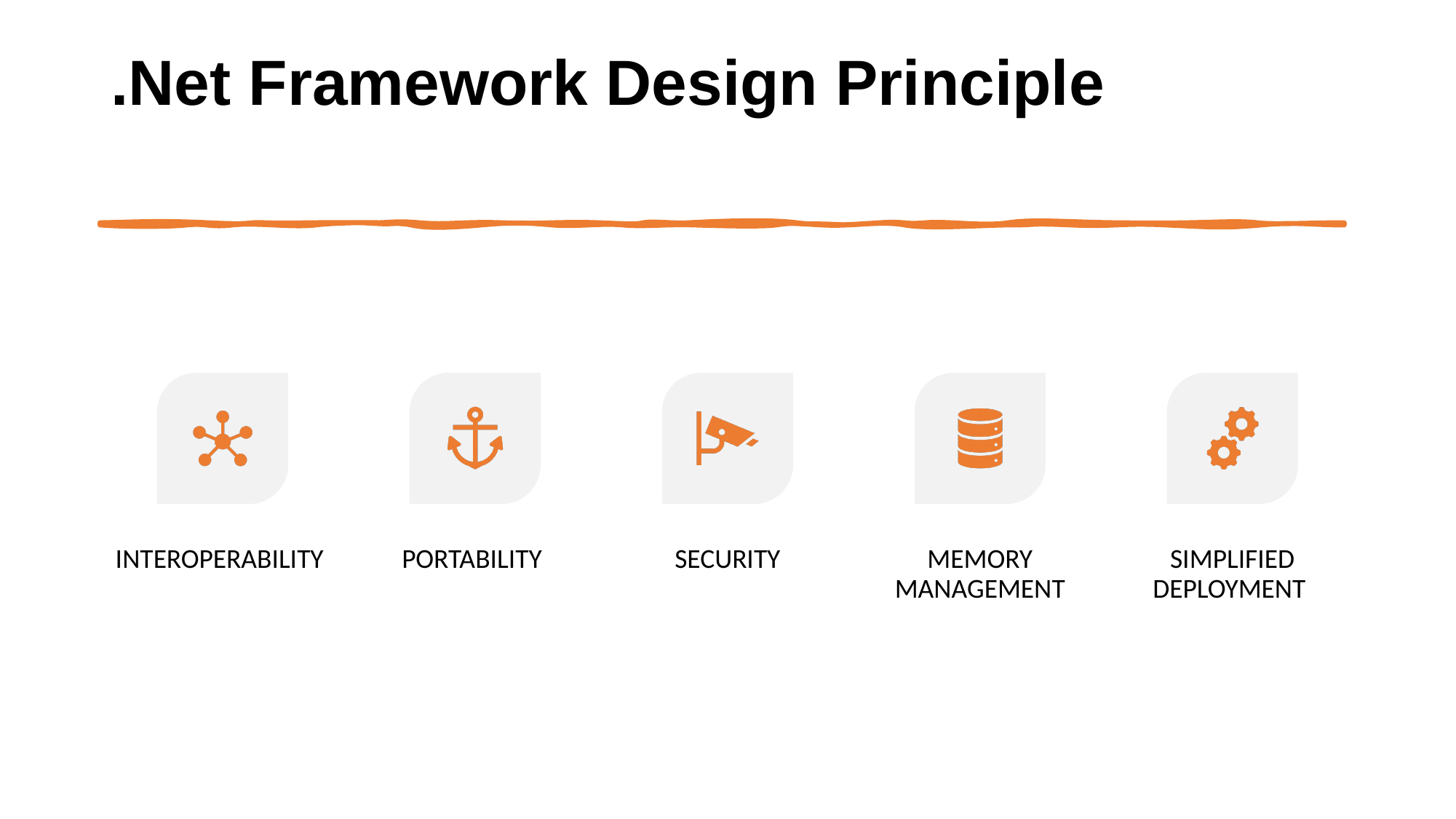

# .Net Framework Design Principle

Interoperability
Portability
Security
Memory management
Simplified deployment